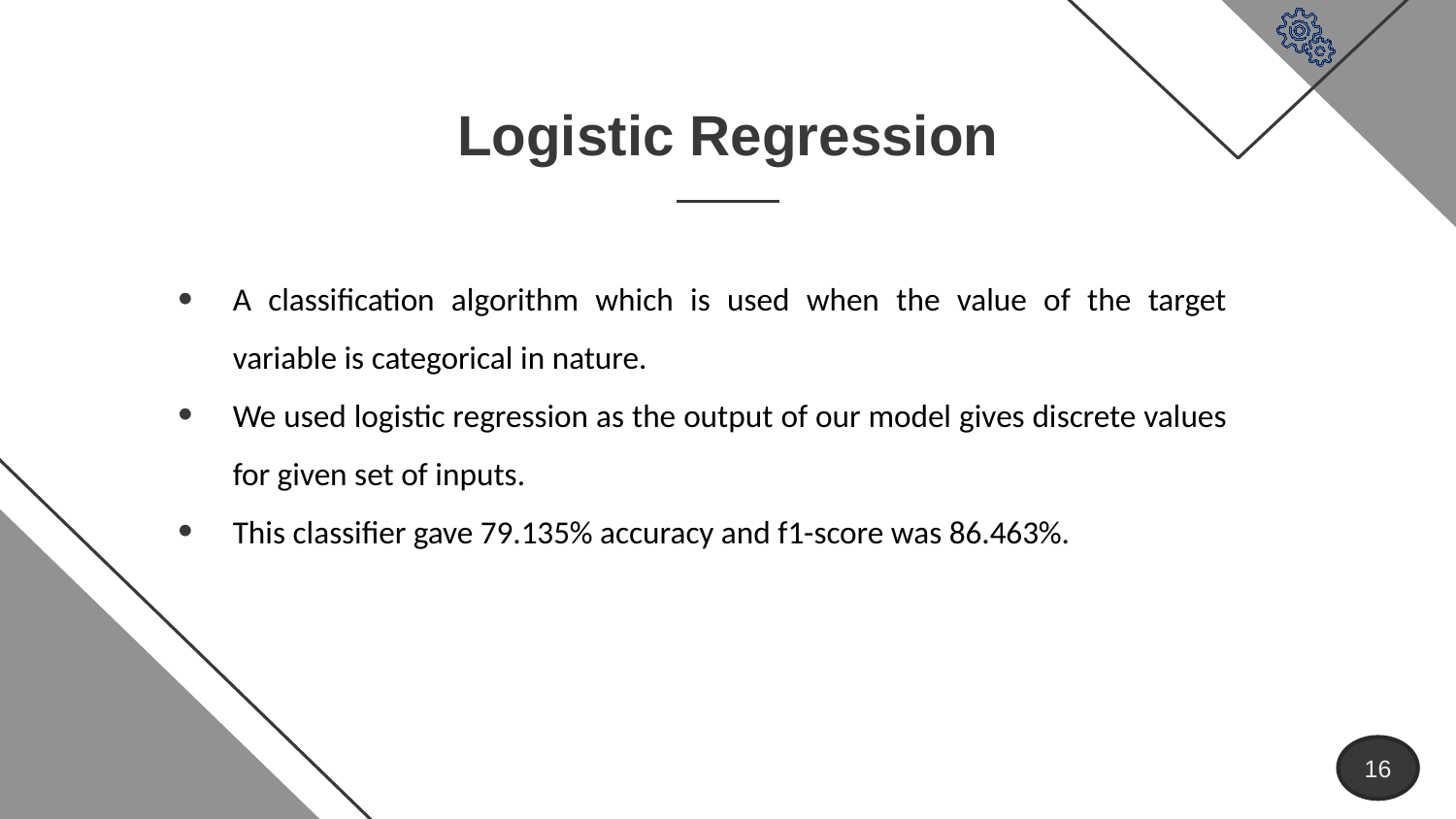

# Logistic Regression

A classification algorithm which is used when the value of the target variable is categorical in nature.
We used logistic regression as the output of our model gives discrete values for given set of inputs.
This classifier gave 79.135% accuracy and f1-score was 86.463%.
16